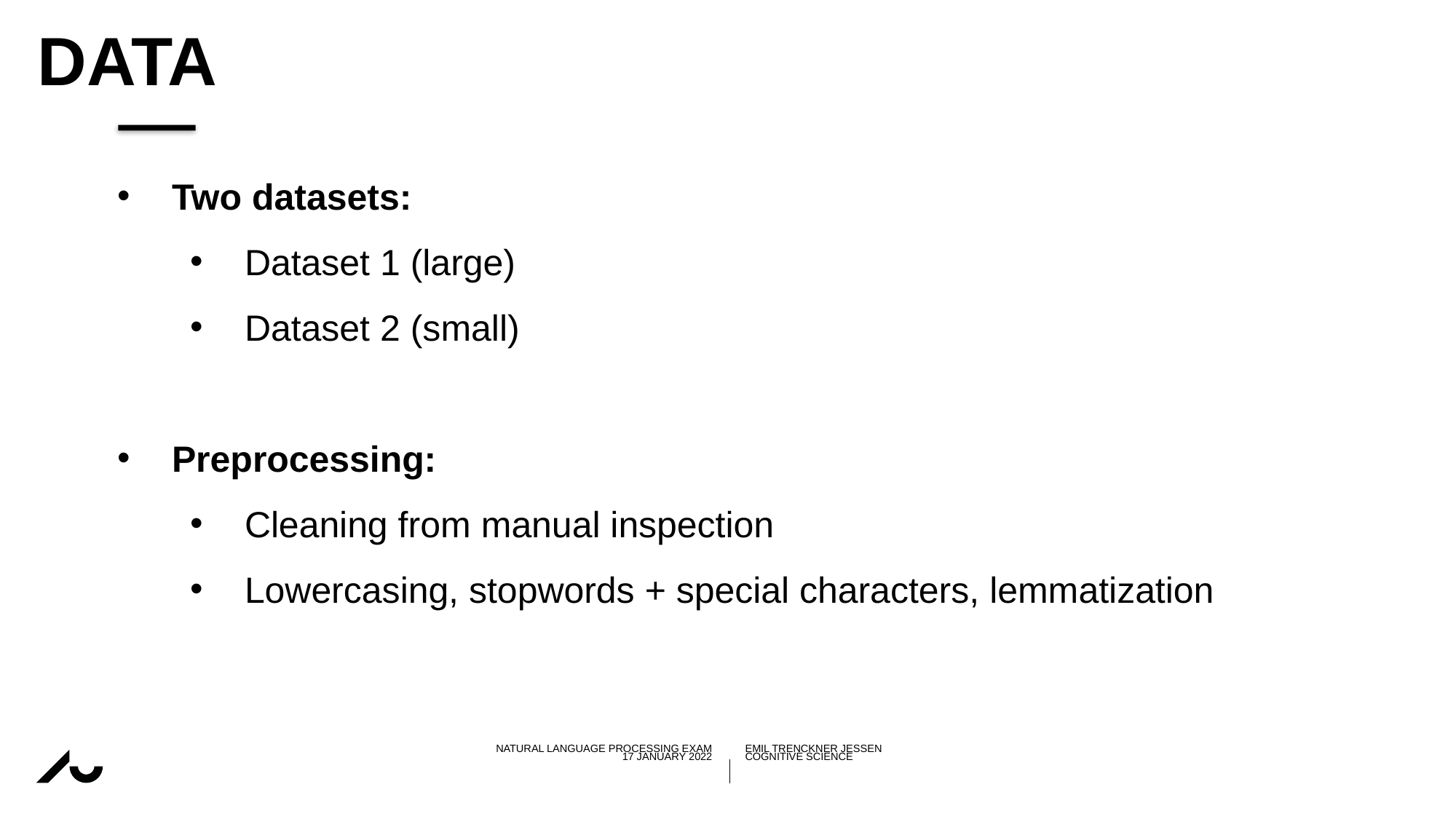

# Data
Two datasets:
Dataset 1 (large)
Dataset 2 (small)

Preprocessing:
Cleaning from manual inspection
Lowercasing, stopwords + special characters, lemmatization